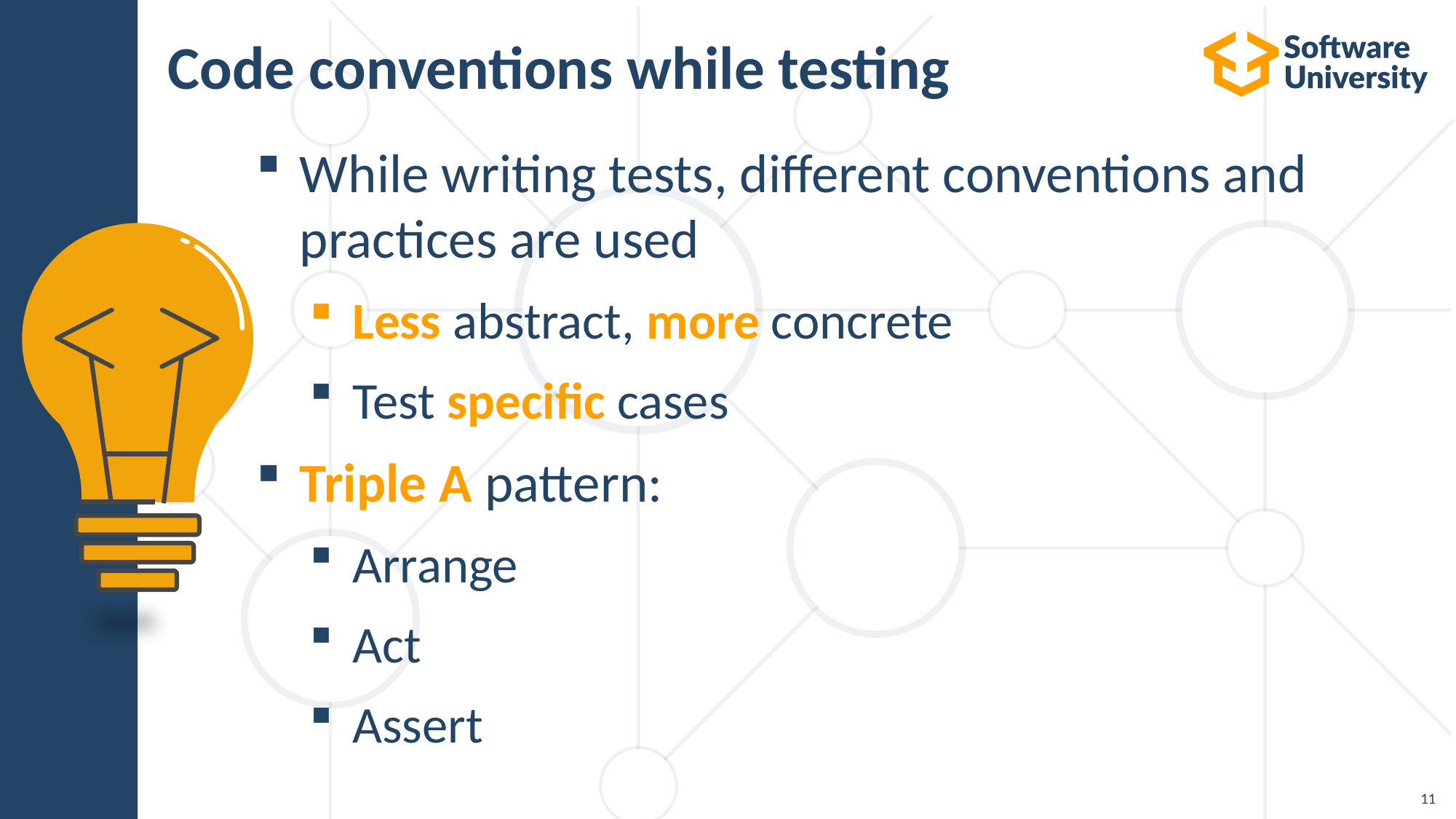

# Code conventions while testing
While writing tests, different conventions and practices are used
Less abstract, more concrete
Test specific cases
Triple A pattern:
Arrange
Act
Assert
11